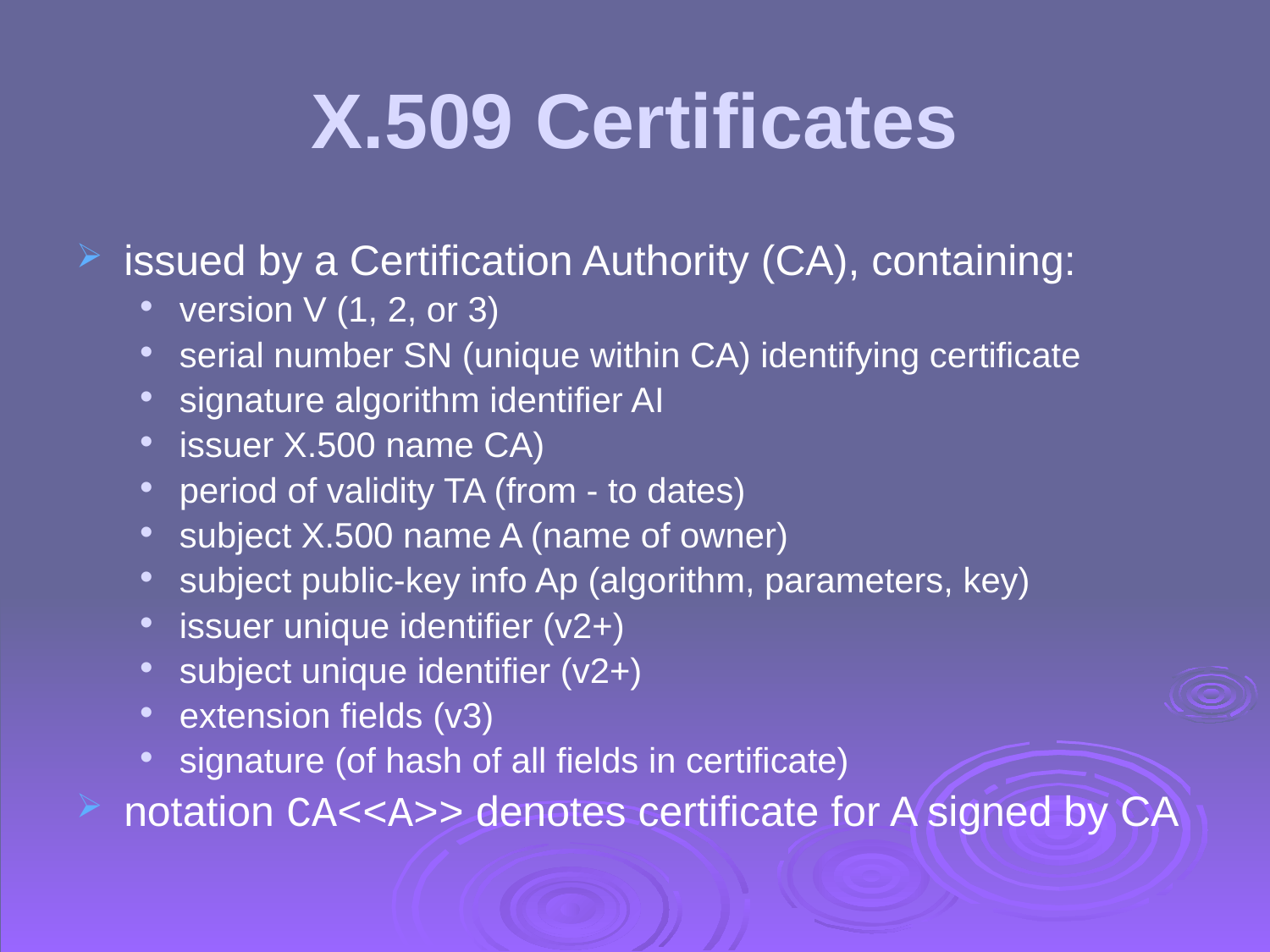

# X.509 Certificates
issued by a Certification Authority (CA), containing:
version V (1, 2, or 3)
serial number SN (unique within CA) identifying certificate
signature algorithm identifier AI
issuer X.500 name CA)
period of validity TA (from - to dates)
subject X.500 name A (name of owner)
subject public-key info Ap (algorithm, parameters, key)
issuer unique identifier (v2+)
subject unique identifier (v2+)
extension fields (v3)
signature (of hash of all fields in certificate)
notation CA<<A>> denotes certificate for A signed by CA